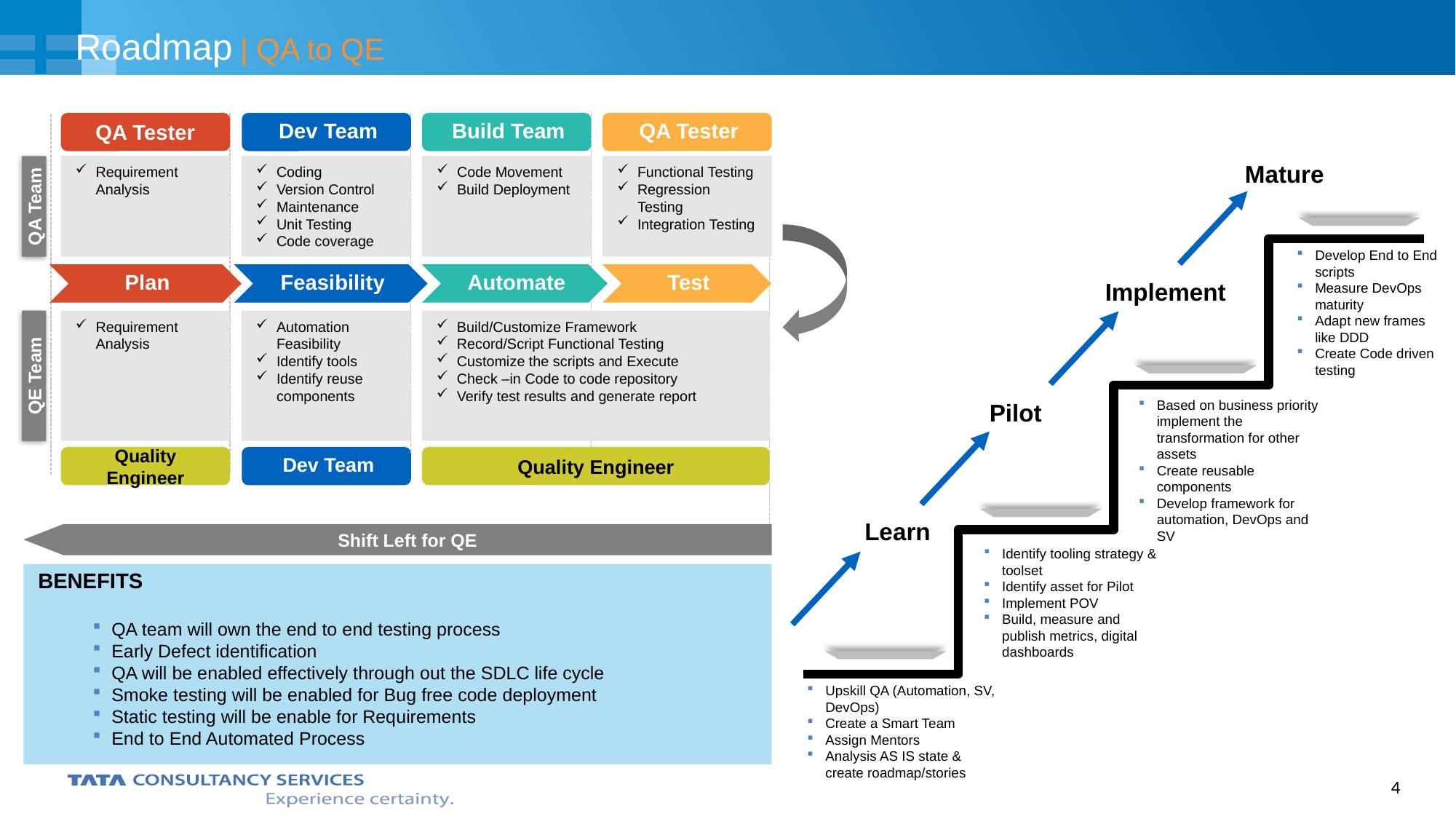

# Roadmap | QA to QE
QA Tester
Dev Team
Build Team
QA Tester
Requirement Analysis
Coding
Version Control
Maintenance
Unit Testing
Code coverage
Code Movement
Build Deployment

Functional Testing
Regression Testing
Integration Testing
Mature

QA Team

Develop End to End scripts
Measure DevOps maturity
Adapt new frames like DDD
Create Code driven testing

Plan
Feasibility
Automate
Test
Implement
Requirement Analysis
Automation Feasibility
Identify tools
Identify reuse components
Build/Customize Framework
Record/Script Functional Testing
Customize the scripts and Execute
Check –in Code to code repository
Verify test results and generate report

QE Team

Based on business priority implement the transformation for other assets
Create reusable components
Develop framework for automation, DevOps and SV
Pilot

Quality Engineer
Dev Team
Quality Engineer

Learn
Shift Left for QE
Identify tooling strategy & toolset
Identify asset for Pilot
Implement POV
Build, measure and publish metrics, digital dashboards

BENEFITS

QA team will own the end to end testing process
Early Defect identification
QA will be enabled effectively through out the SDLC life cycle
Smoke testing will be enabled for Bug free code deployment
Static testing will be enable for Requirements
End to End Automated Process

Upskill QA (Automation, SV, DevOps)
Create a Smart Team
Assign Mentors
Analysis AS IS state & create roadmap/stories